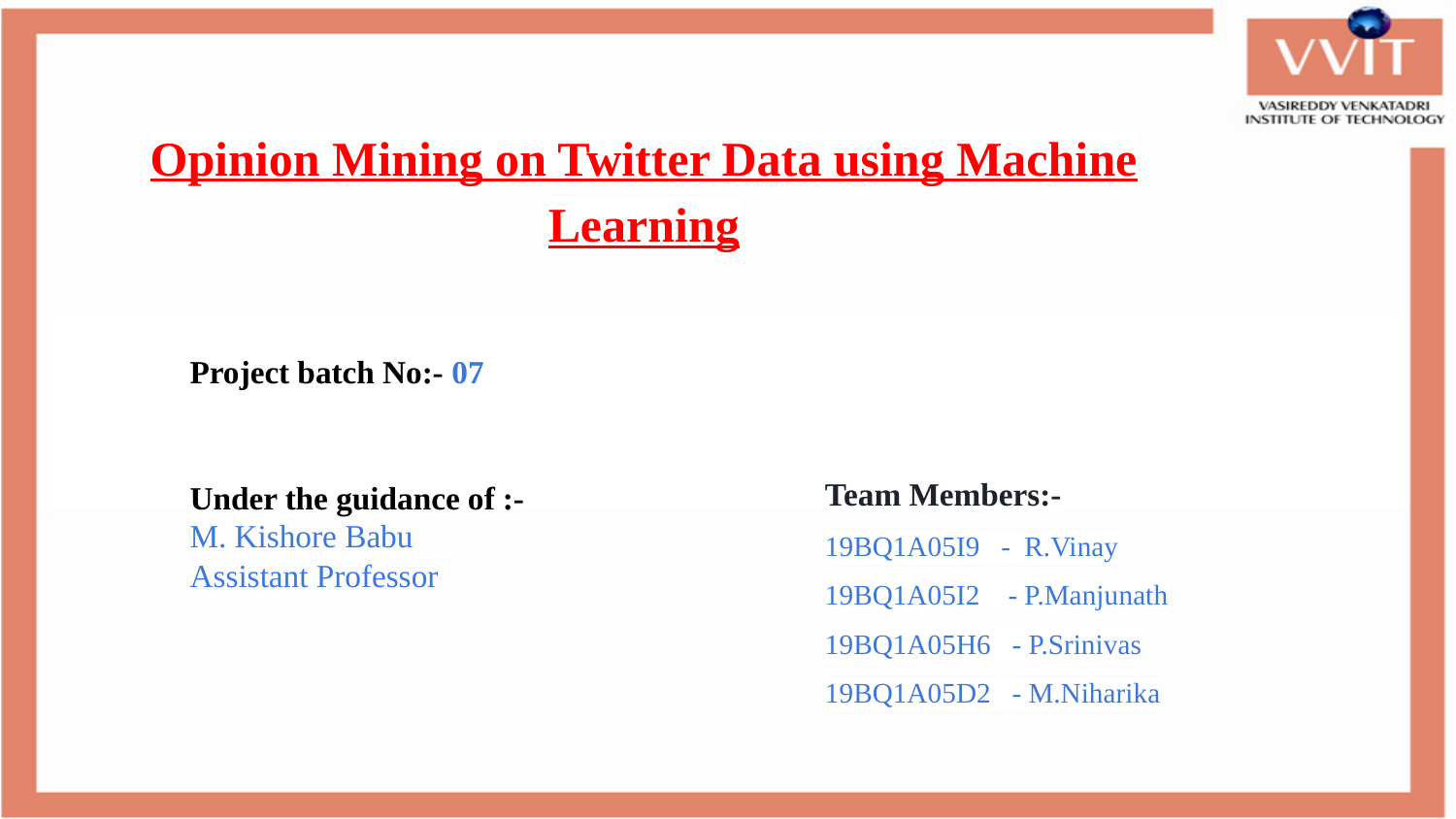

# Opinion Mining on Twitter Data using Machine Learning

Project batch No:- 07
Under the guidance of :-
M. Kishore Babu
Assistant Professor
Team Members:-
19BQ1A05I9   -  R.Vinay
19BQ1A05I2    - P.Manjunath
19BQ1A05H6   - P.Srinivas
19BQ1A05D2   - M.Niharika